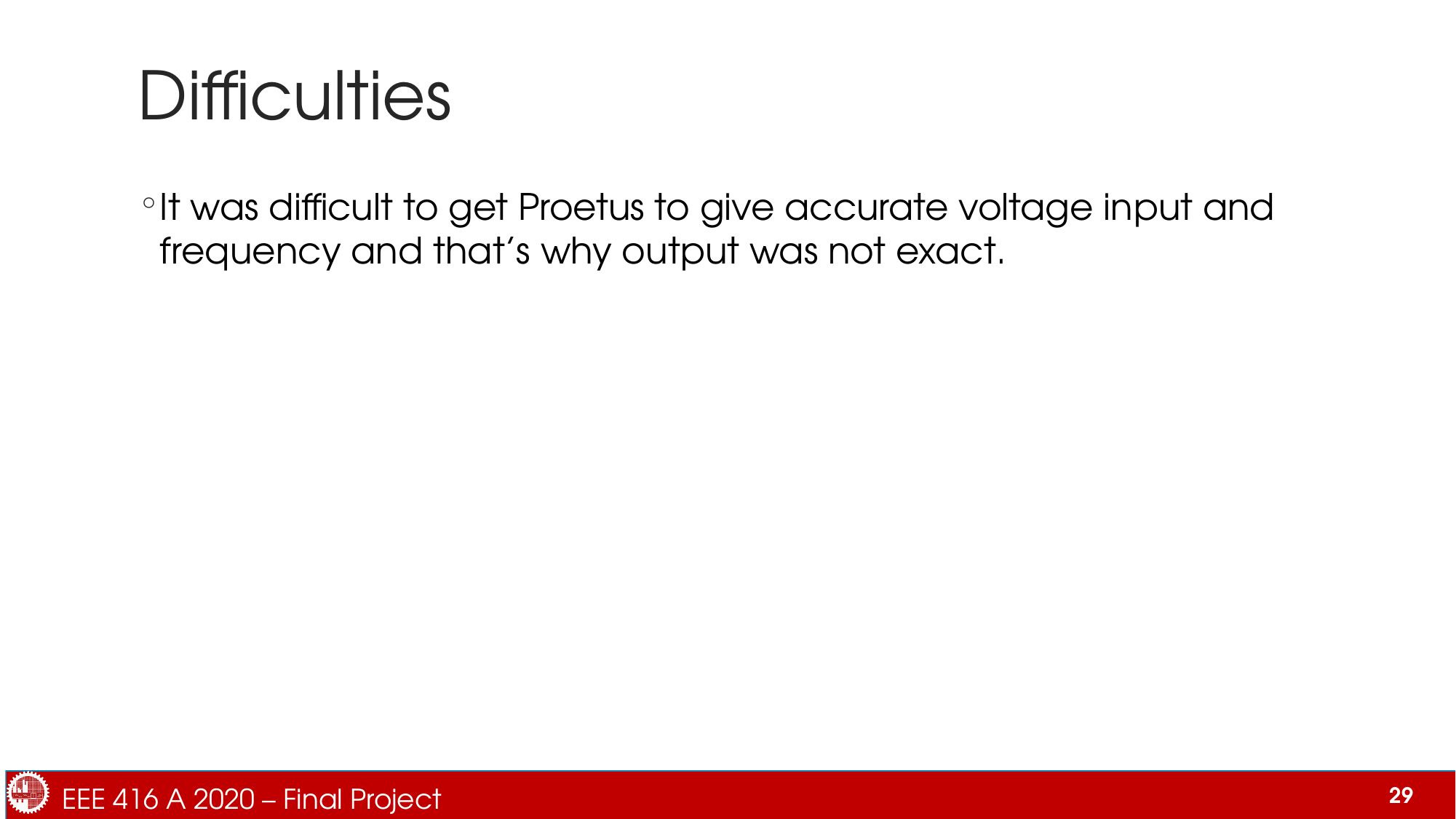

# Difficulties
It was difficult to get Proetus to give accurate voltage input and frequency and that’s why output was not exact.
EEE 416 A 2020 – Final Project
29